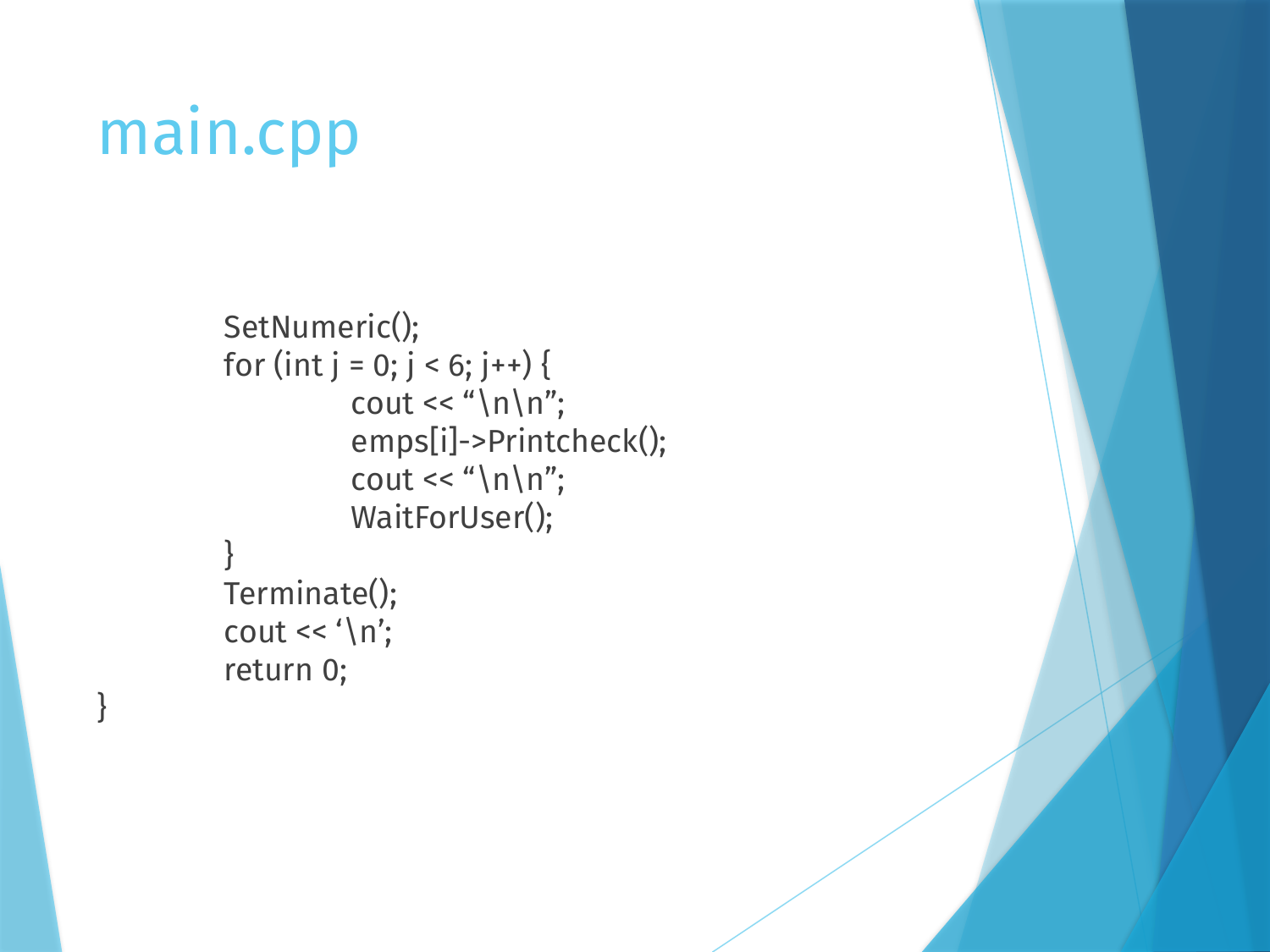

# main.cpp
	SetNumeric();
	for (int j = 0; j < 6; j++) {
		cout << “\n\n”;
		emps[i]->Printcheck();
		cout << “\n\n”;
		WaitForUser();
	}
	Terminate();
	cout << ‘\n’;
	return 0;
}